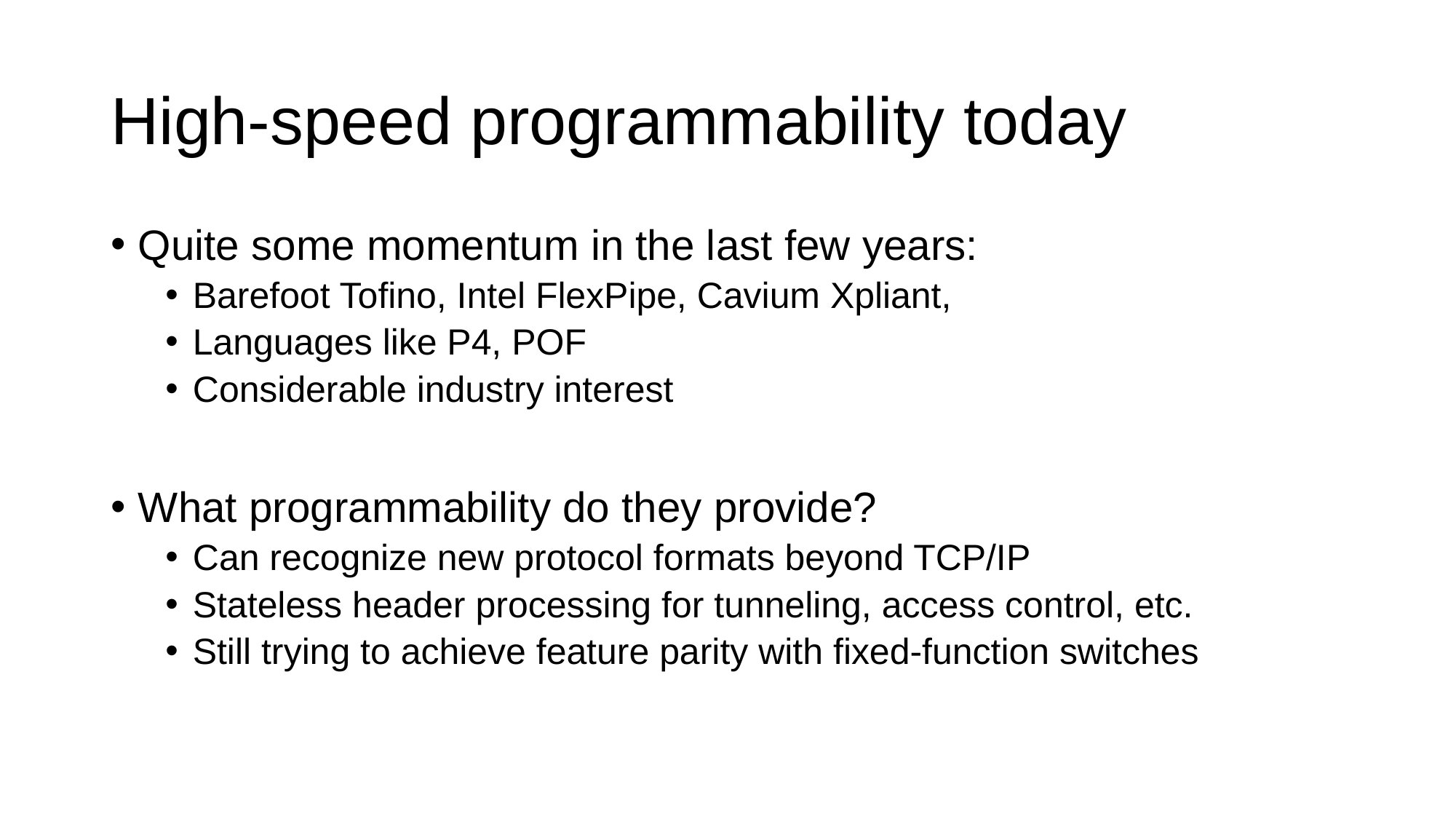

# High-speed programmability today
Quite some momentum in the last few years:
Barefoot Tofino, Intel FlexPipe, Cavium Xpliant,
Languages like P4, POF
Considerable industry interest

What programmability do they provide?
Can recognize new protocol formats beyond TCP/IP
Stateless header processing for tunneling, access control, etc.
Still trying to achieve feature parity with fixed-function switches